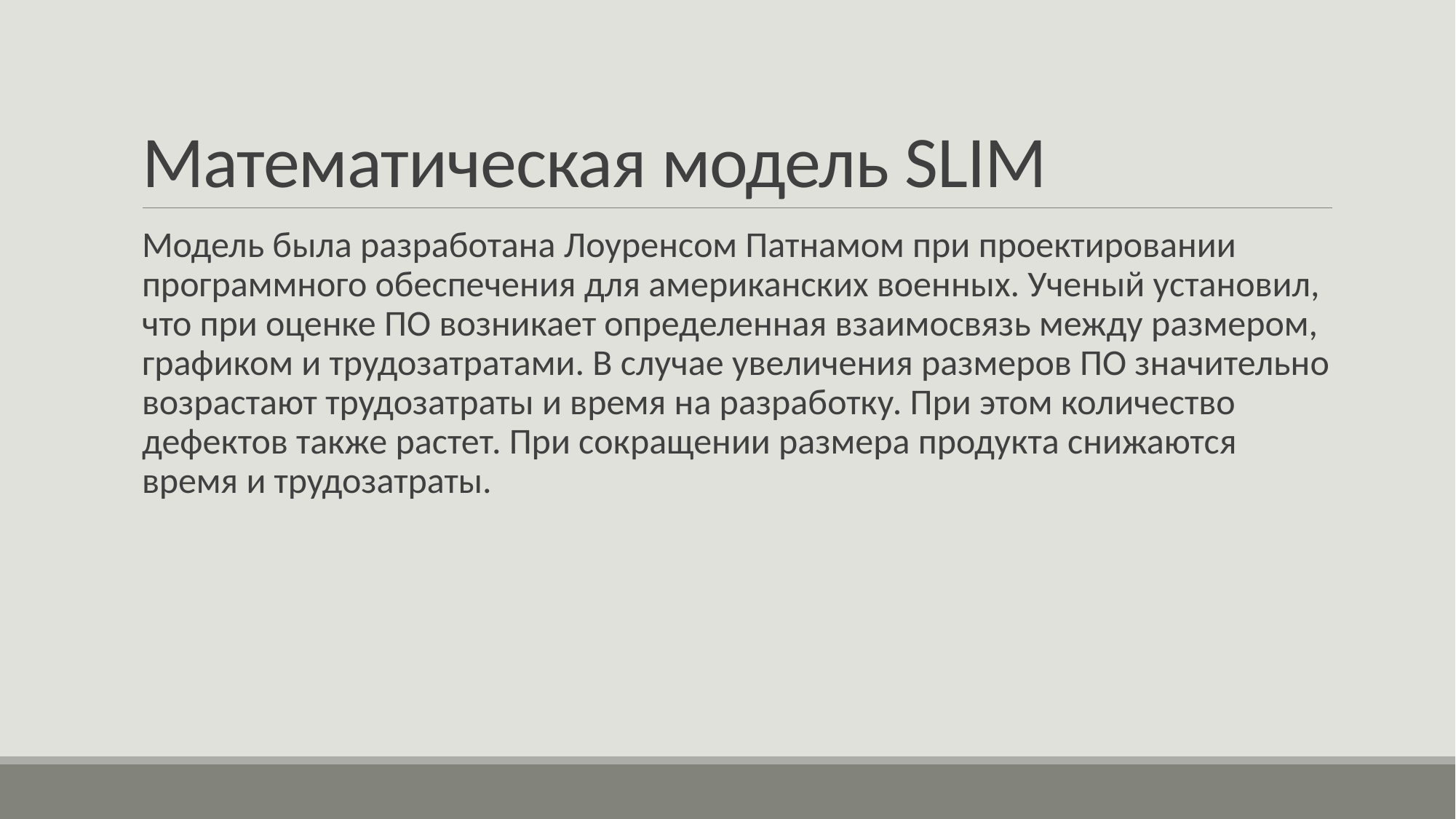

# Математическая модель SLIM
Модель была разработана Лоуренсом Патнамом при проектировании программного обеспечения для американских военных. Ученый установил, что при оценке ПО возникает определенная взаимосвязь между размером, графиком и трудозатратами. В случае увеличения размеров ПО значительно возрастают трудозатраты и время на разработку. При этом количество дефектов также растет. При сокращении размера продукта снижаются время и трудозатраты.